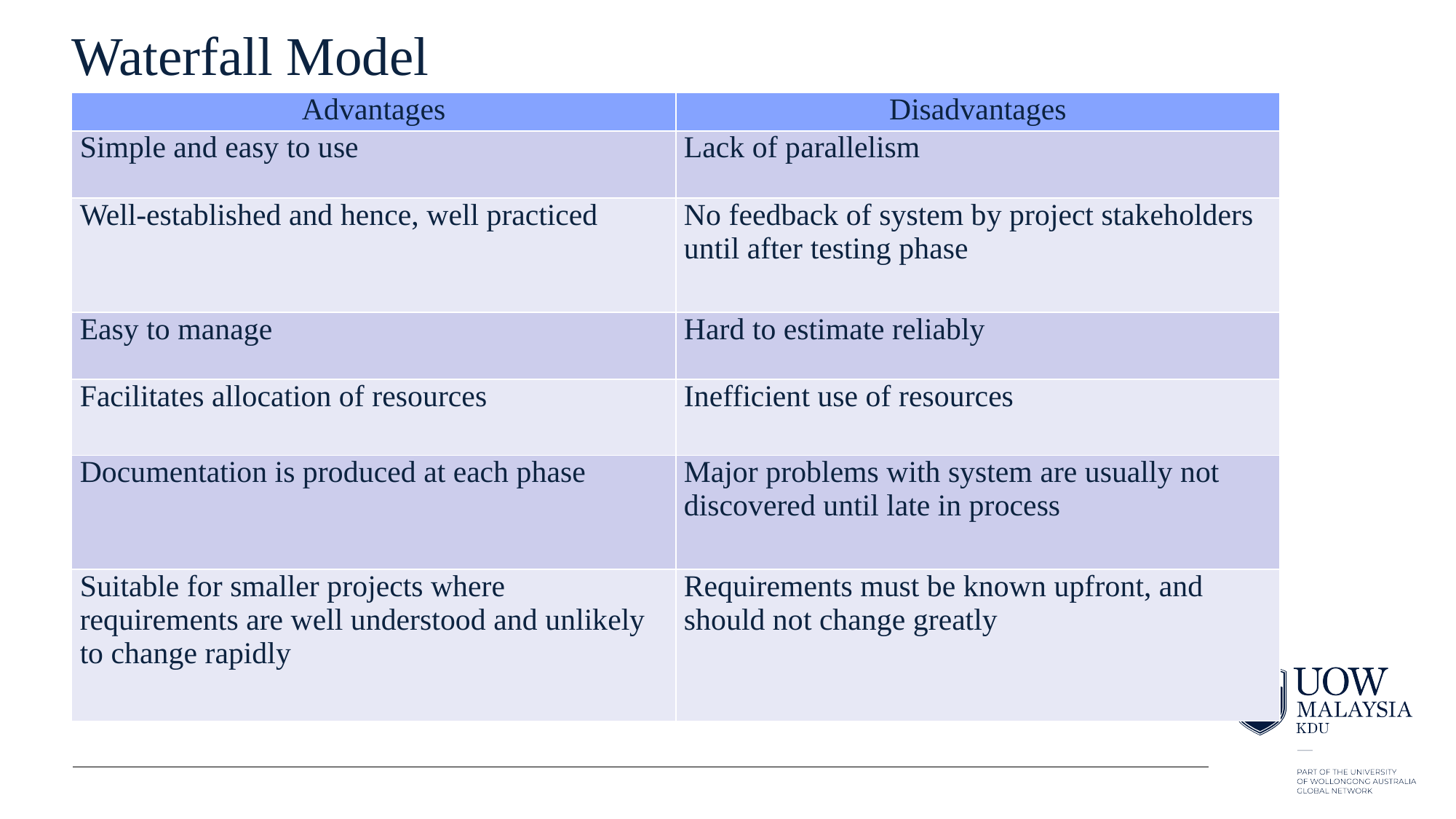

# Waterfall Model
| Advantages | Disadvantages |
| --- | --- |
| Simple and easy to use | Lack of parallelism |
| Well-established and hence, well practiced | No feedback of system by project stakeholders until after testing phase |
| Easy to manage | Hard to estimate reliably |
| Facilitates allocation of resources | Inefficient use of resources |
| Documentation is produced at each phase | Major problems with system are usually not discovered until late in process |
| Suitable for smaller projects where requirements are well understood and unlikely to change rapidly | Requirements must be known upfront, and should not change greatly |